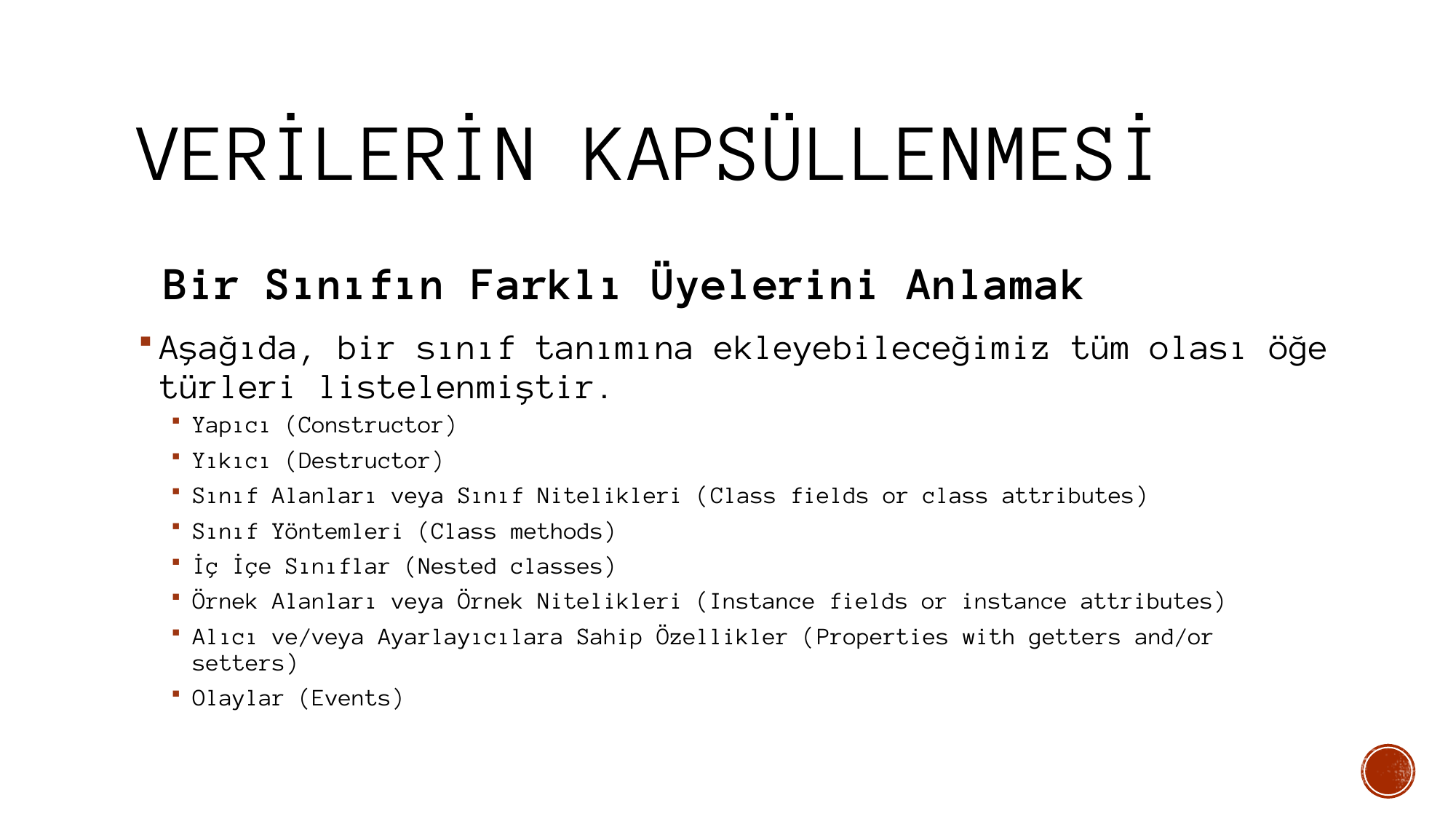

# Verilerin kapsüllenmesi
 Bir Sınıfın Farklı Üyelerini Anlamak
Aşağıda, bir sınıf tanımına ekleyebileceğimiz tüm olası öğe türleri listelenmiştir.
Yapıcı (Constructor)
Yıkıcı (Destructor)
Sınıf Alanları veya Sınıf Nitelikleri (Class fields or class attributes)
Sınıf Yöntemleri (Class methods)
İç İçe Sınıflar (Nested classes)
Örnek Alanları veya Örnek Nitelikleri (Instance fields or instance attributes)
Alıcı ve/veya Ayarlayıcılara Sahip Özellikler (Properties with getters and/or setters)
Olaylar (Events)